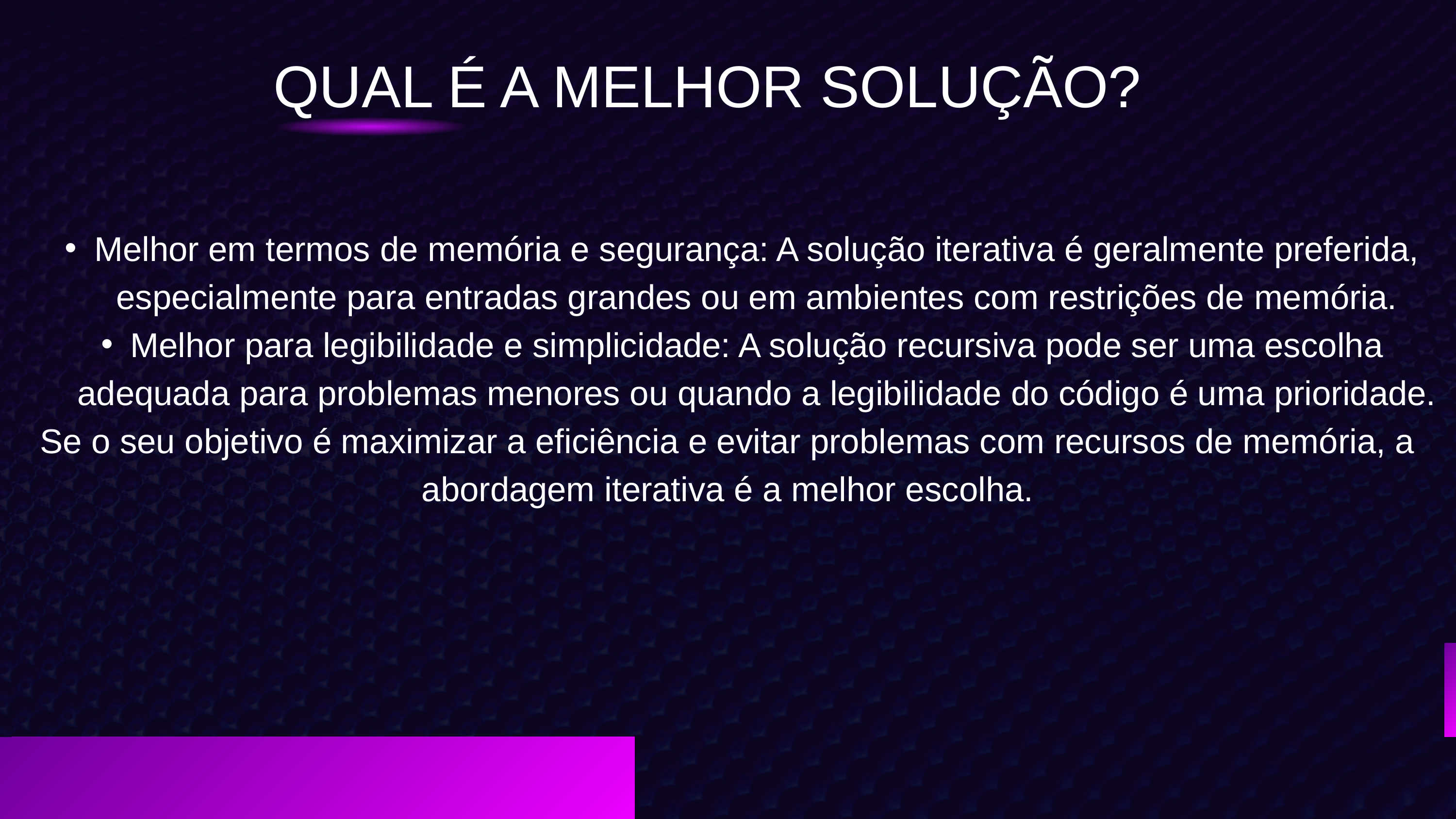

QUAL É A MELHOR SOLUÇÃO?
Melhor em termos de memória e segurança: A solução iterativa é geralmente preferida, especialmente para entradas grandes ou em ambientes com restrições de memória.
Melhor para legibilidade e simplicidade: A solução recursiva pode ser uma escolha adequada para problemas menores ou quando a legibilidade do código é uma prioridade.
Se o seu objetivo é maximizar a eficiência e evitar problemas com recursos de memória, a abordagem iterativa é a melhor escolha.